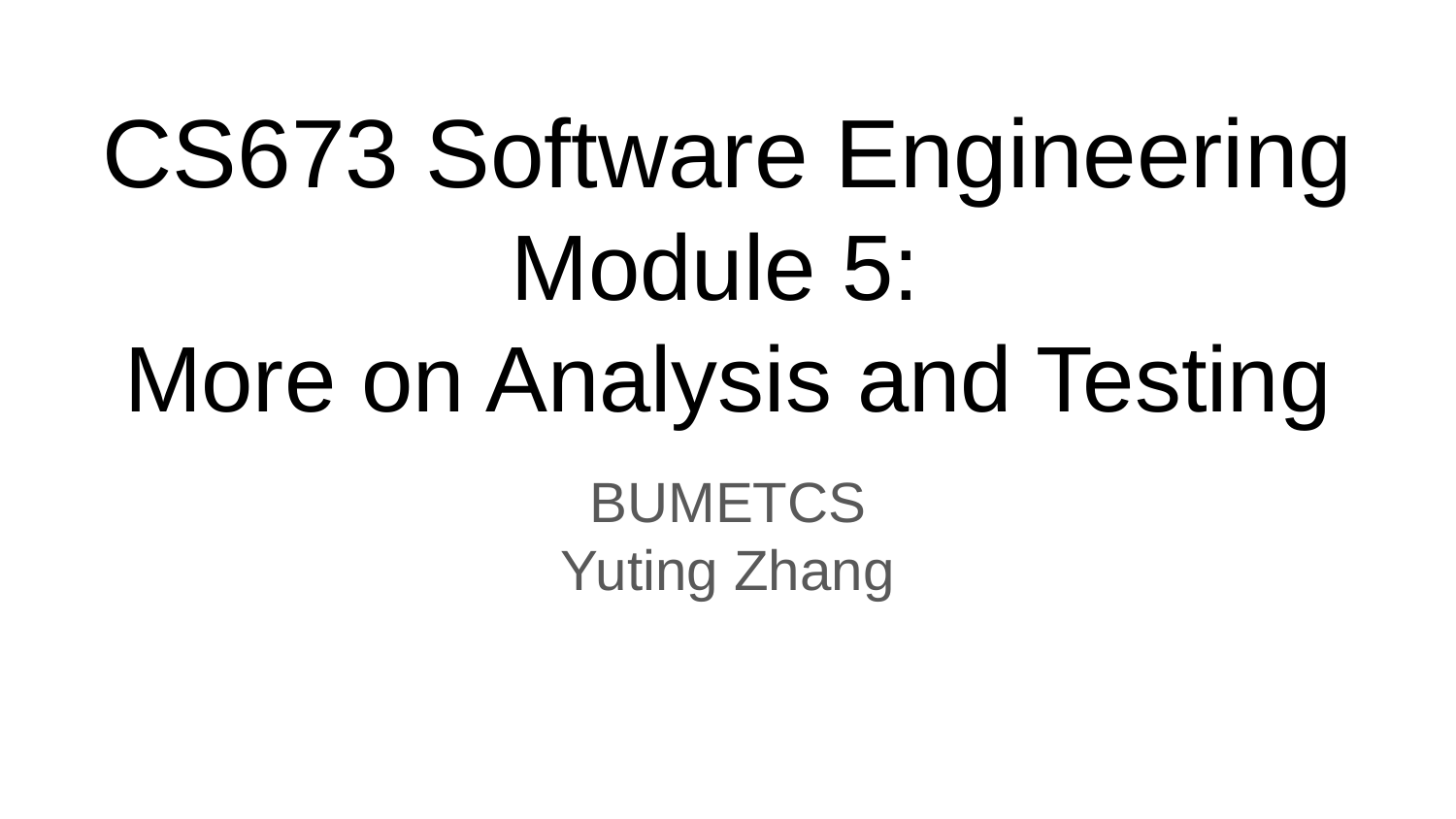

# CS673 Software Engineering
Module 5:
More on Analysis and Testing
BUMETCS
Yuting Zhang

Yuting Zhang